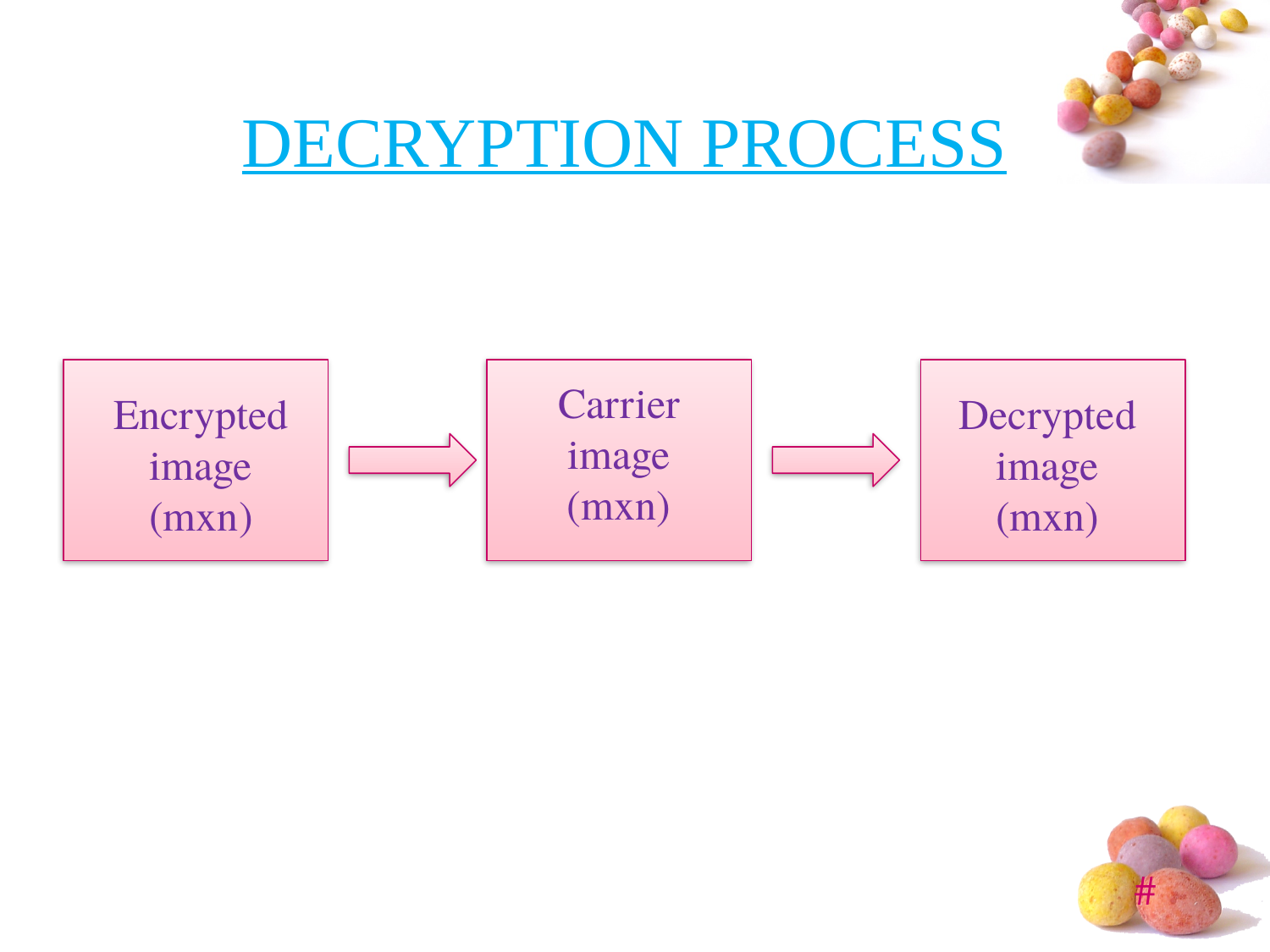

# DECRYPTION PROCESS

Carrier image
(mxn)
Encrypted image
(mxn)
Decrypted image
(mxn)